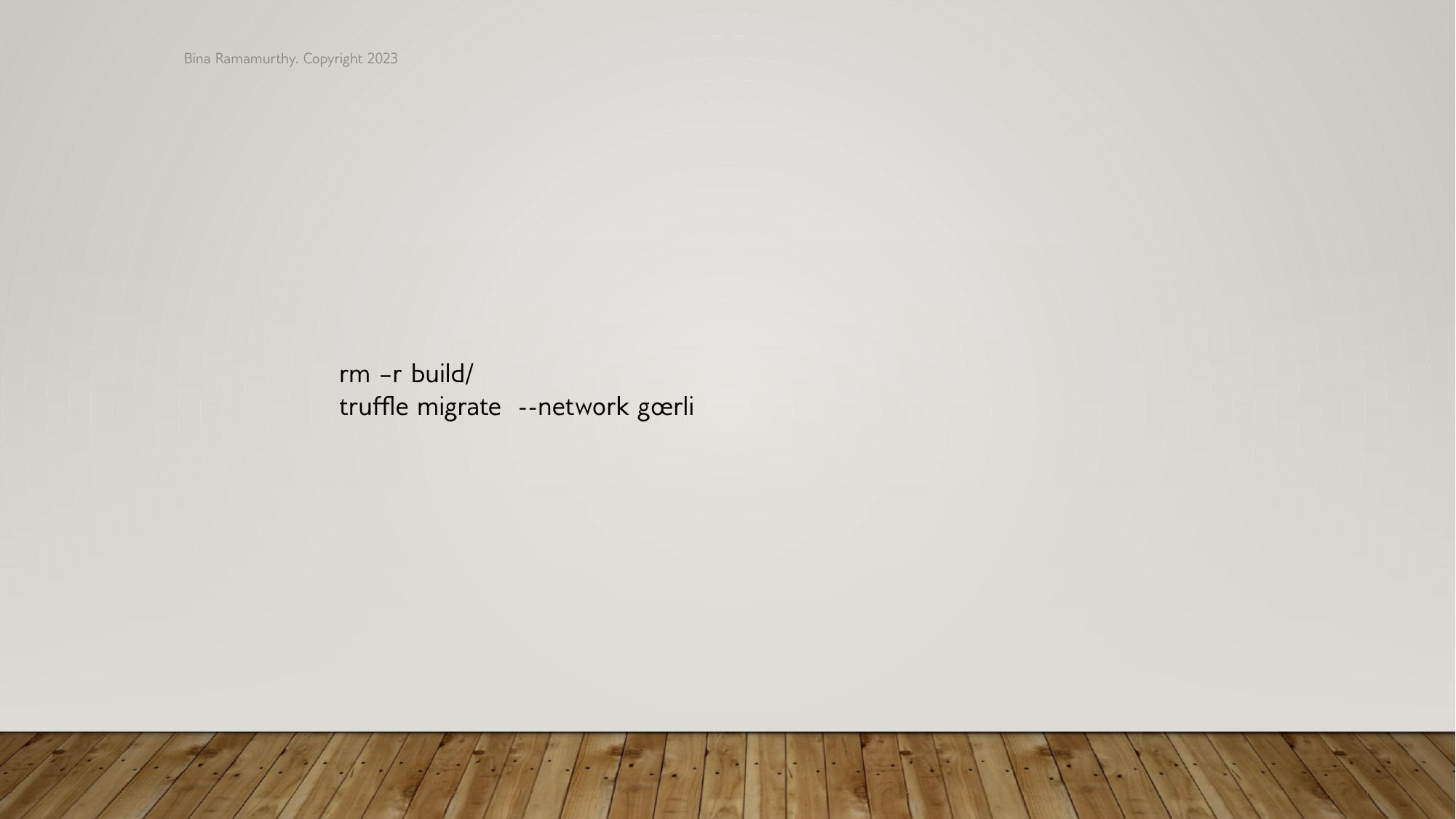

Bina Ramamurthy. Copyright 2023
rm –r build/
truffle migrate  --network goerli